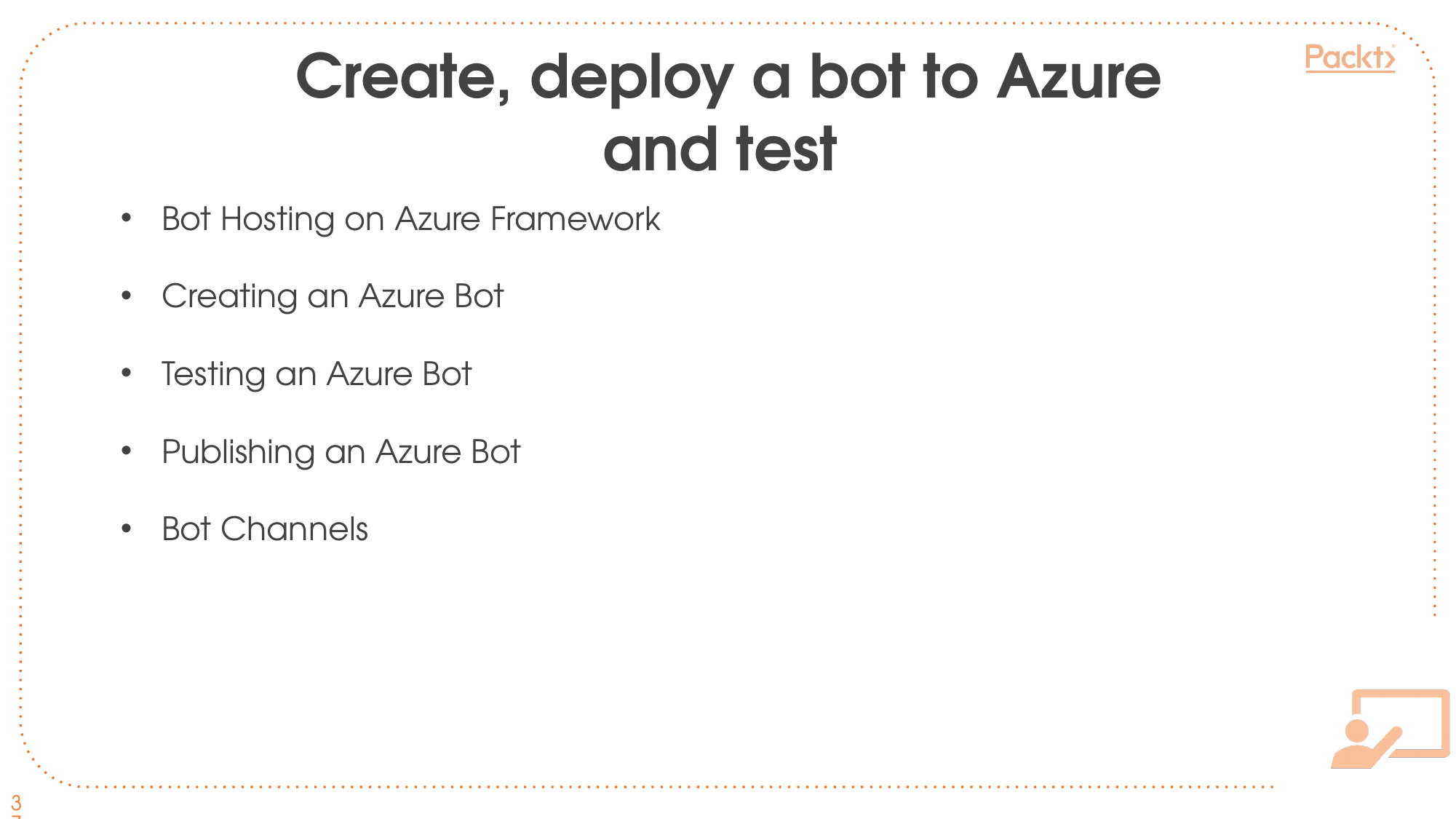

Create, deploy a bot to Azure and test
Slide45
Bot Hosting on Azure Framework
Creating an Azure Bot
Testing an Azure Bot
Publishing an Azure Bot
Bot Channels
37